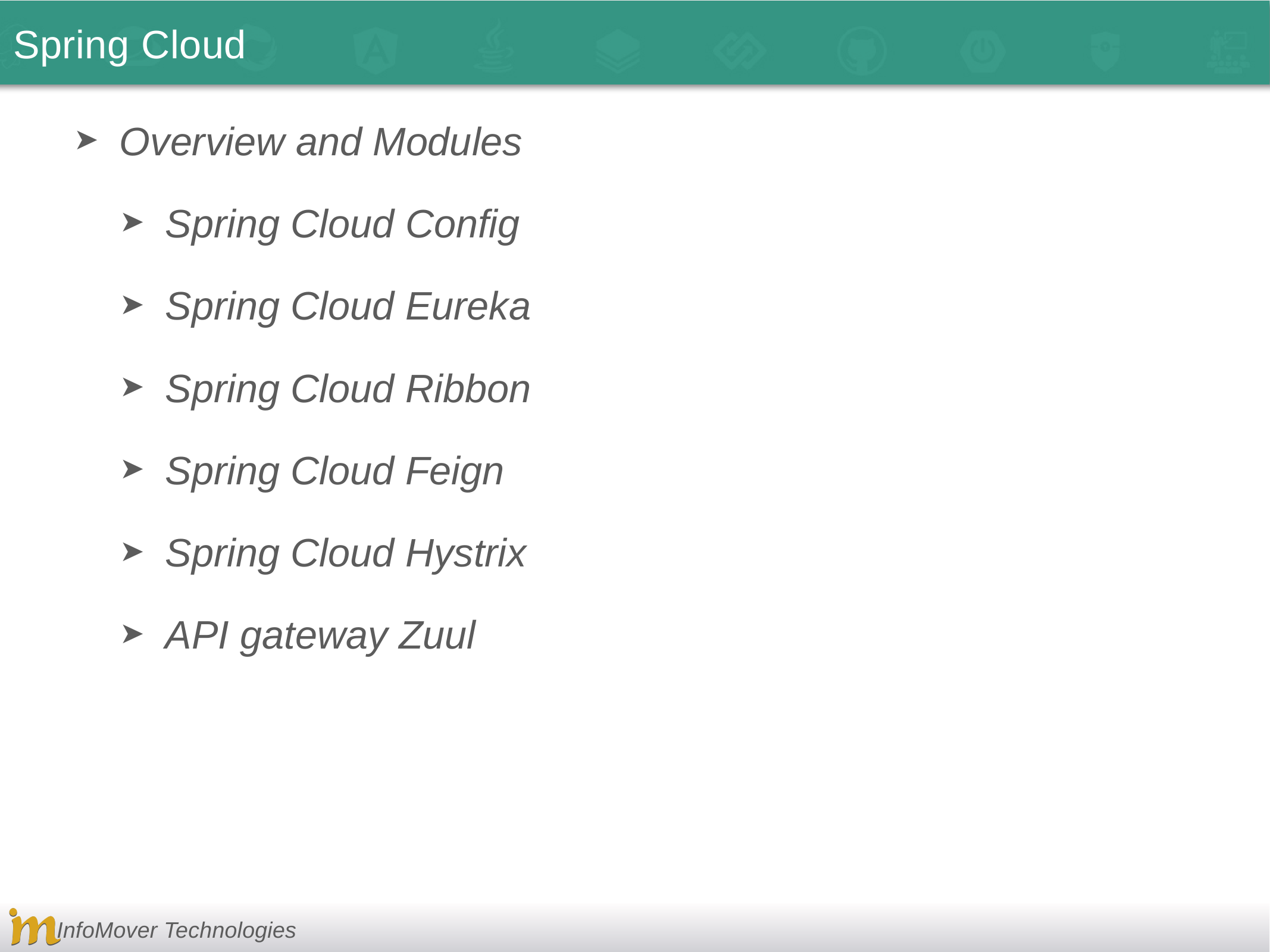

Spring Cloud
Overview and Modules
Spring Cloud Config
Spring Cloud Eureka
Spring Cloud Ribbon
Spring Cloud Feign
Spring Cloud Hystrix
API gateway Zuul